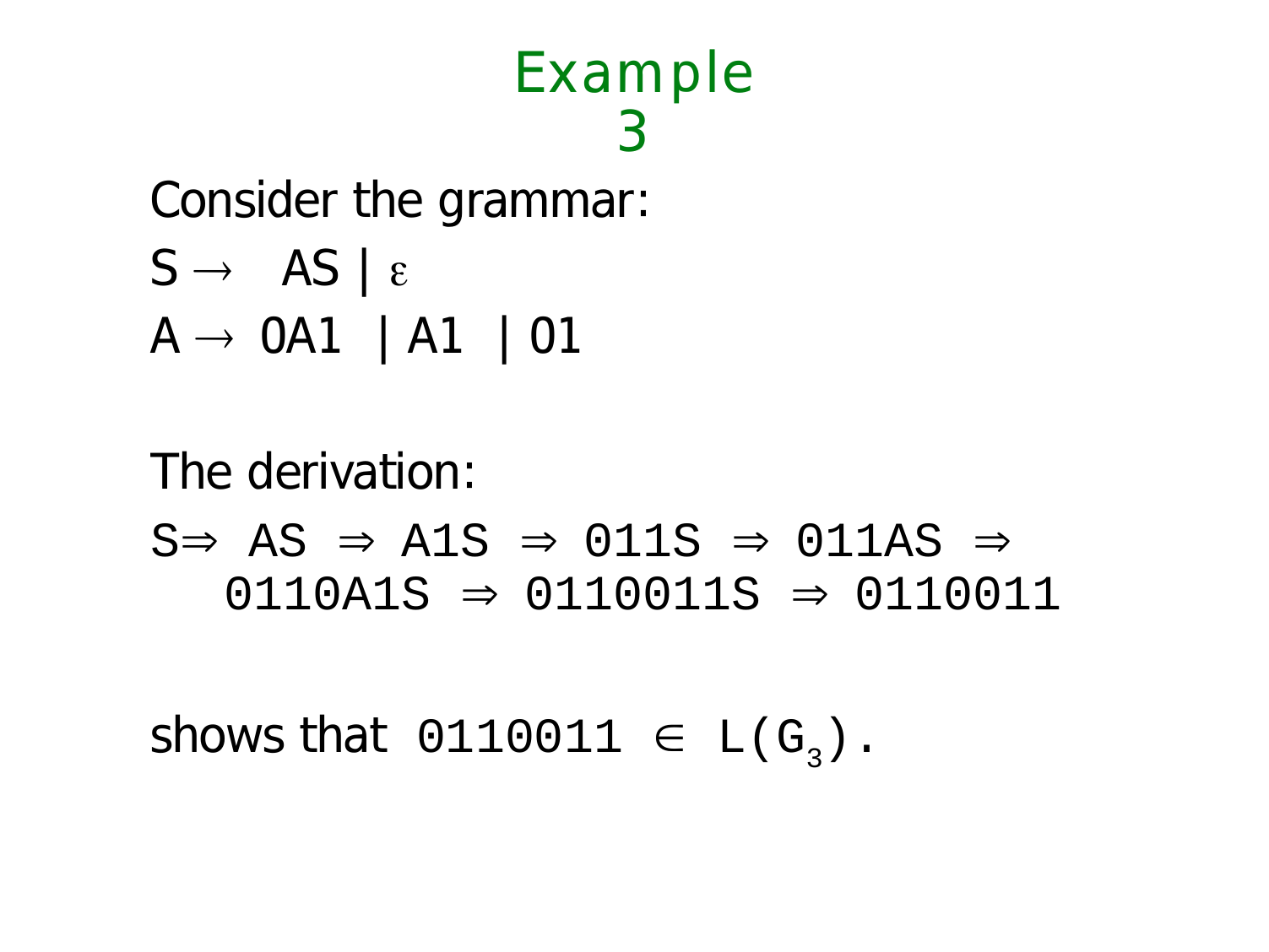

# Example 3
Consider the grammar:
S →  AS | ε
A → 0A1  | A1  | 01

The derivation:
S⇒ AS ⇒ A1S ⇒ 011S ⇒ 011AS ⇒ 0110A1S ⇒ 0110011S ⇒ 0110011

shows that 0110011 ∈ L(G3).